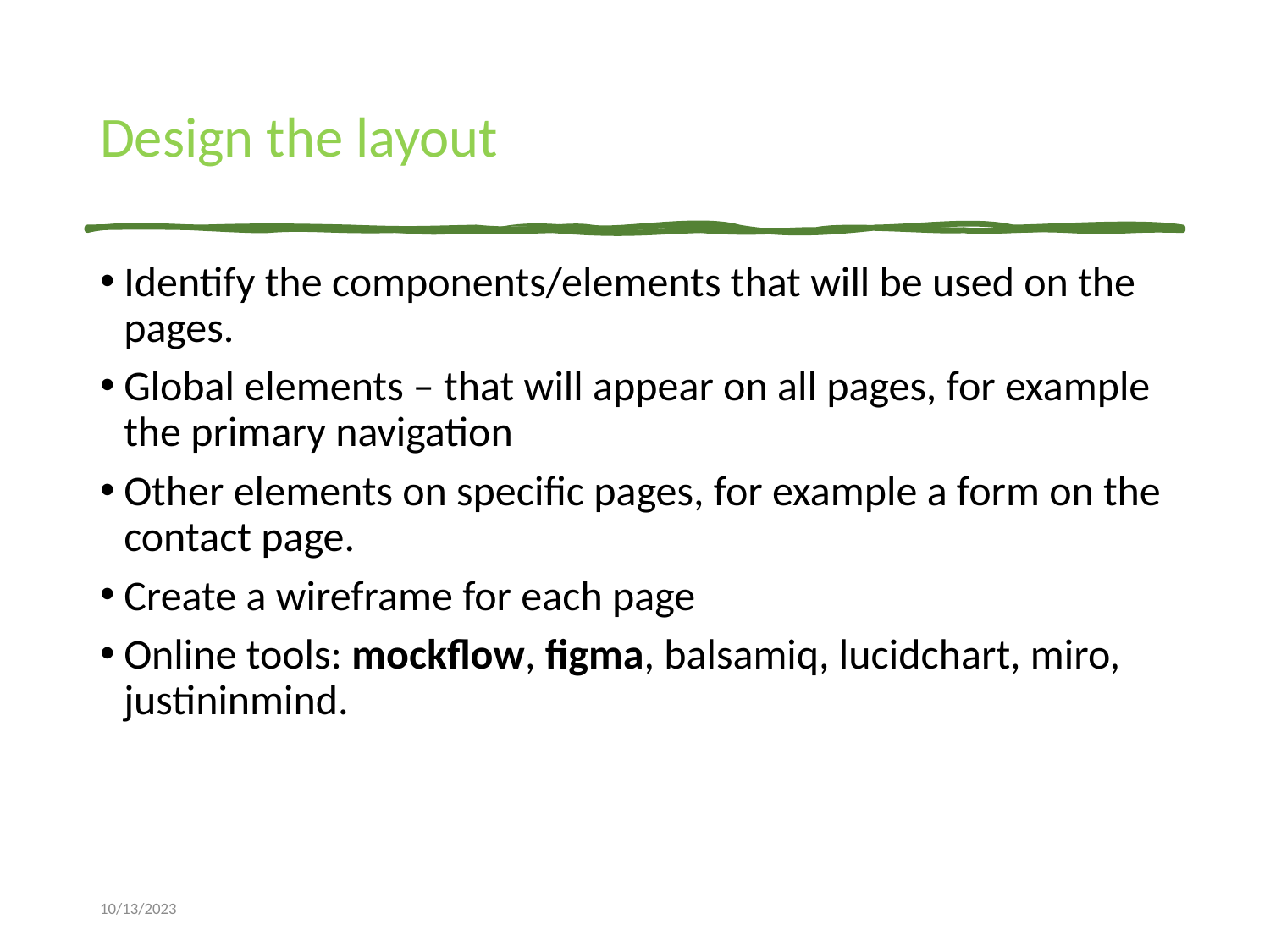

# Design the layout
Identify the components/elements that will be used on the pages.
Global elements – that will appear on all pages, for example the primary navigation
Other elements on specific pages, for example a form on the contact page.
Create a wireframe for each page
Online tools: mockflow, figma, balsamiq, lucidchart, miro, justininmind.

10/13/2023